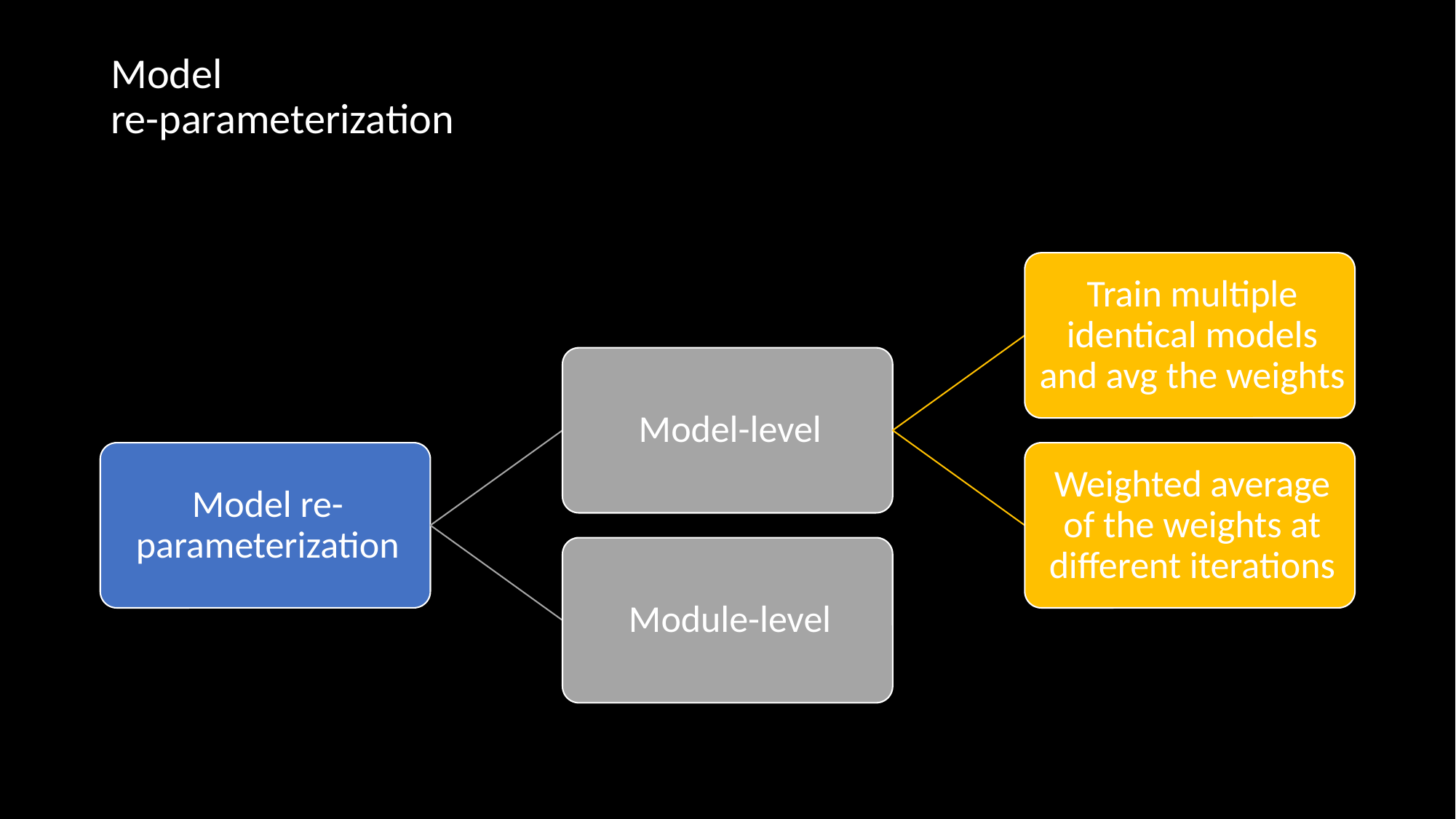

# Model re-parameterization
Model re-parameterization

Model-level

Train multiple identical models and avg the weights

Weighted average of the weights at different iterations

Module-level